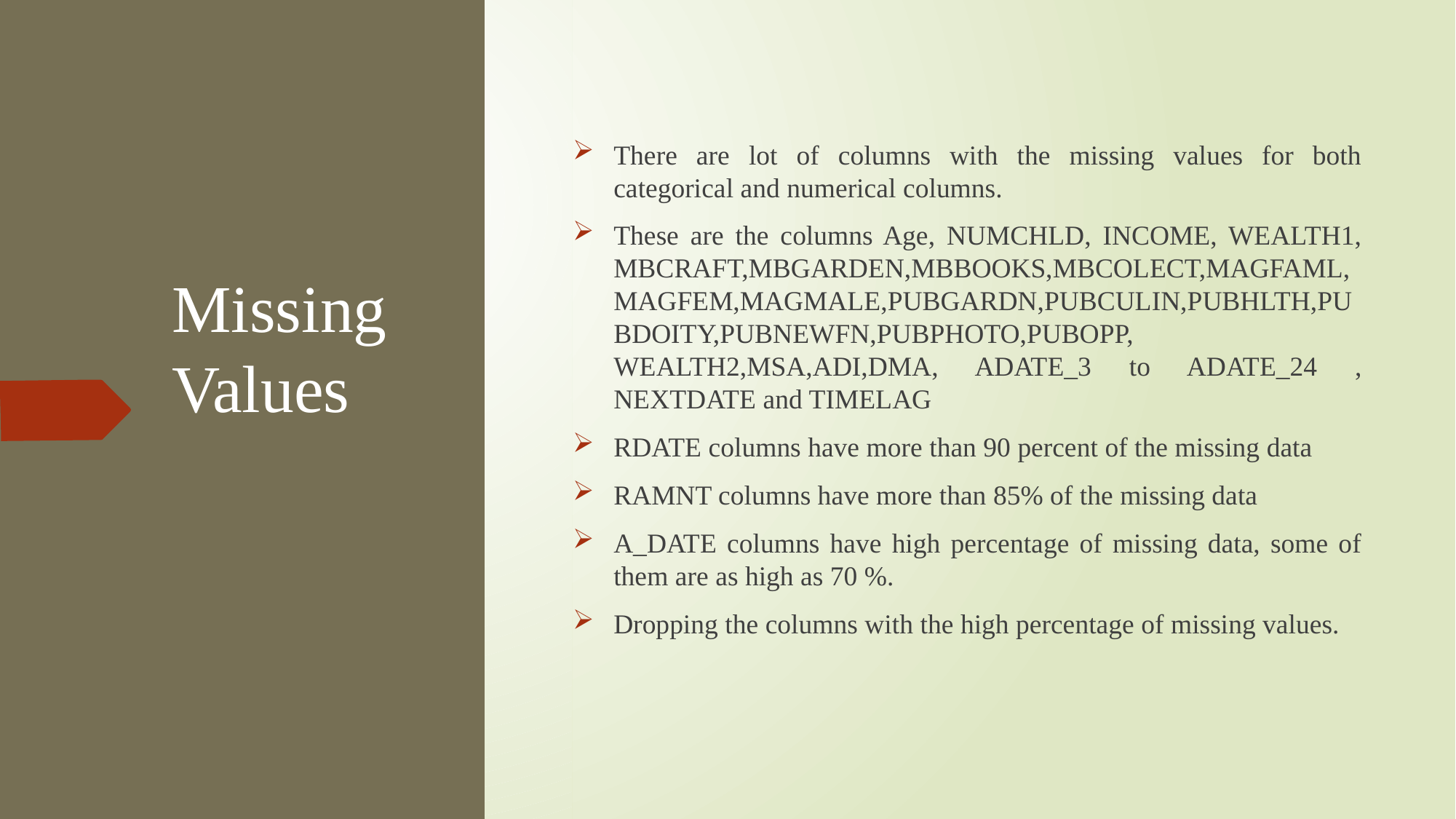

There are lot of columns with the missing values for both categorical and numerical columns.
These are the columns Age, NUMCHLD, INCOME, WEALTH1, MBCRAFT,MBGARDEN,MBBOOKS,MBCOLECT,MAGFAML,MAGFEM,MAGMALE,PUBGARDN,PUBCULIN,PUBHLTH,PUBDOITY,PUBNEWFN,PUBPHOTO,PUBOPP, WEALTH2,MSA,ADI,DMA, ADATE_3 to ADATE_24 , NEXTDATE and TIMELAG
RDATE columns have more than 90 percent of the missing data
RAMNT columns have more than 85% of the missing data
A_DATE columns have high percentage of missing data, some of them are as high as 70 %.
Dropping the columns with the high percentage of missing values.
# Missing Values